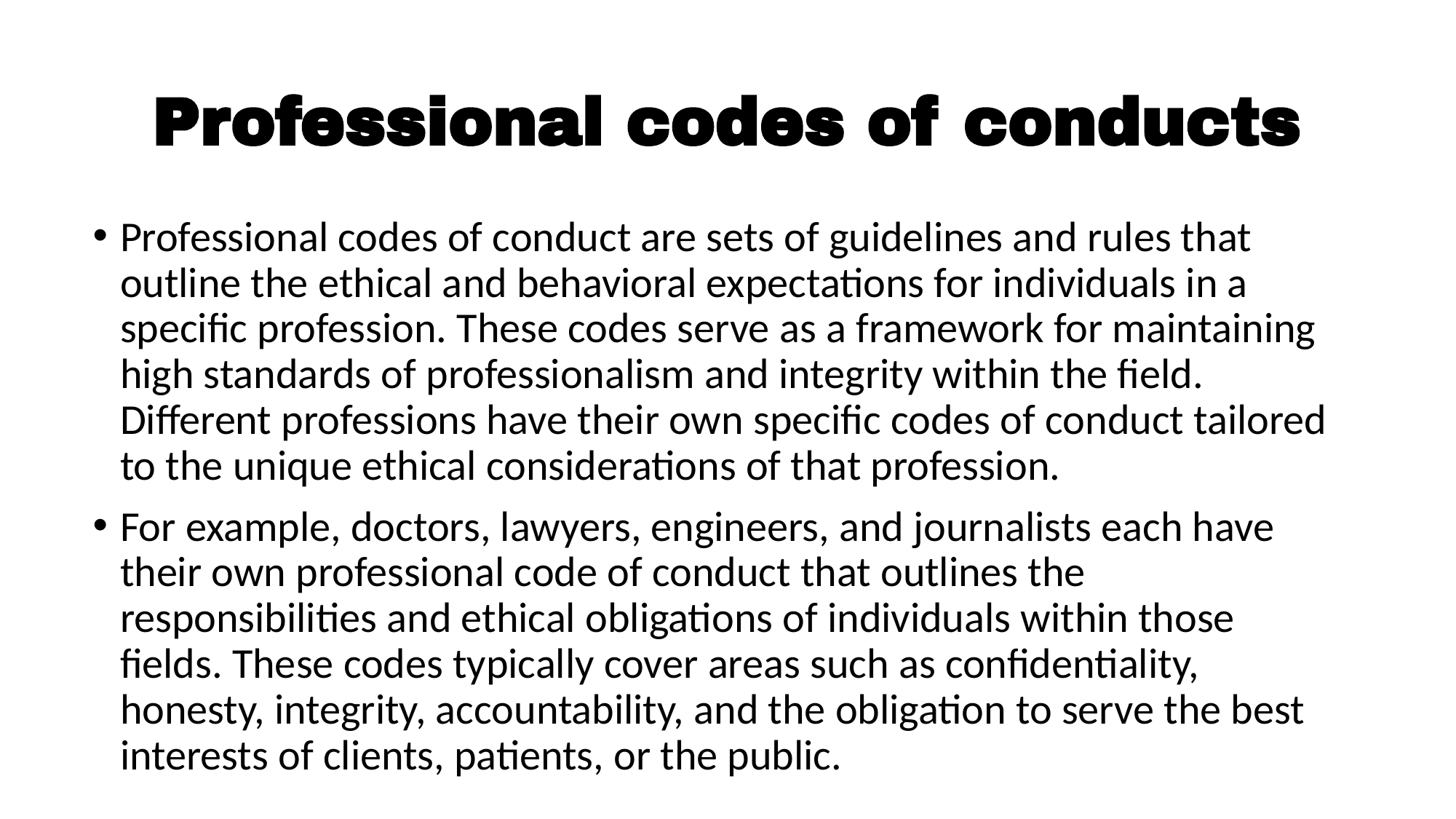

# Professional codes of conducts
Professional codes of conduct are sets of guidelines and rules that outline the ethical and behavioral expectations for individuals in a specific profession. These codes serve as a framework for maintaining high standards of professionalism and integrity within the field. Different professions have their own specific codes of conduct tailored to the unique ethical considerations of that profession.
For example, doctors, lawyers, engineers, and journalists each have their own professional code of conduct that outlines the responsibilities and ethical obligations of individuals within those fields. These codes typically cover areas such as confidentiality, honesty, integrity, accountability, and the obligation to serve the best interests of clients, patients, or the public.